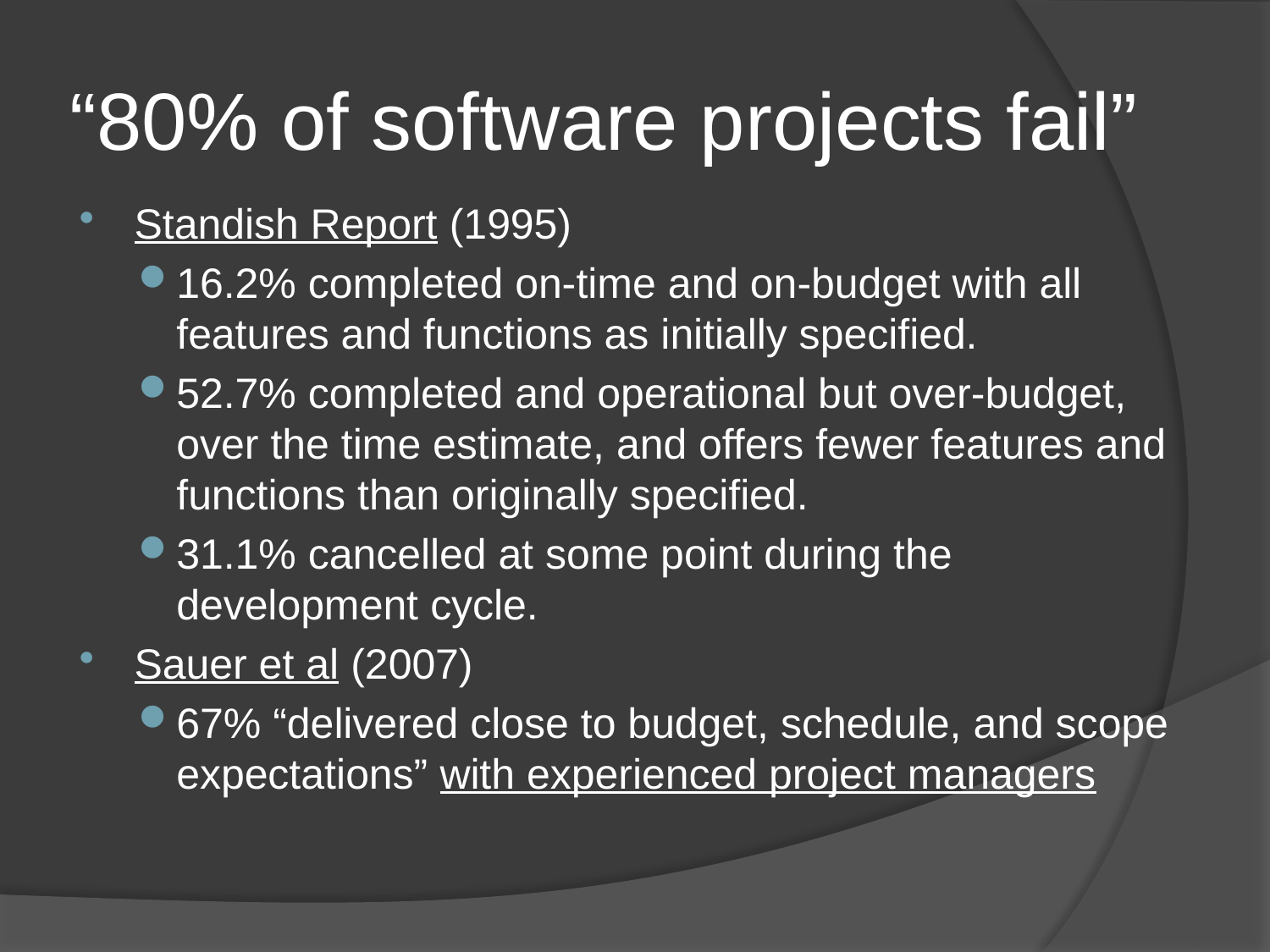

# “80% of software projects fail”
Standish Report (1995)
16.2% completed on-time and on-budget with all features and functions as initially specified.
52.7% completed and operational but over-budget, over the time estimate, and offers fewer features and functions than originally specified.
31.1% cancelled at some point during the development cycle.
Sauer et al (2007)
67% “delivered close to budget, schedule, and scope expectations” with experienced project managers